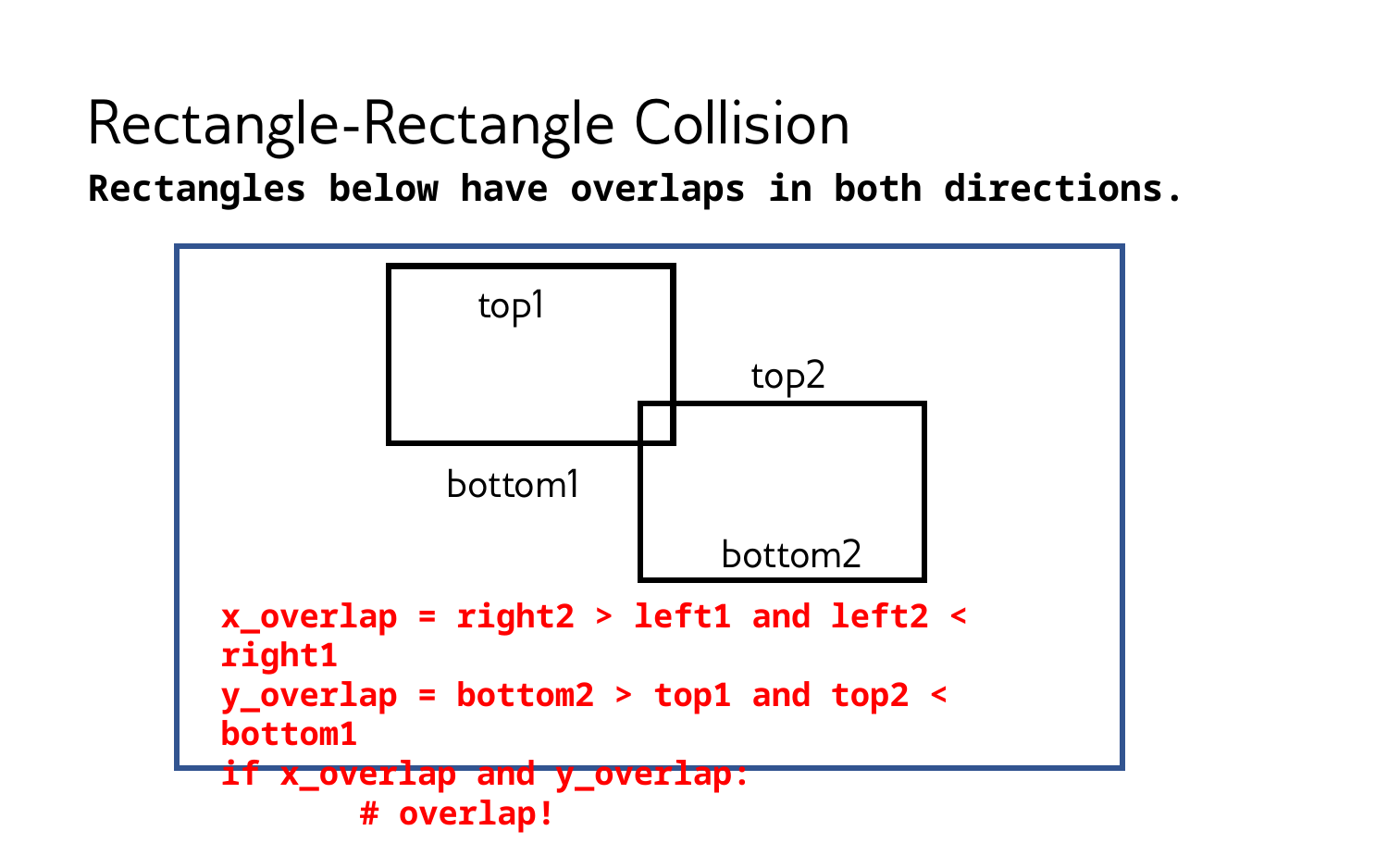

# Rectangle-Rectangle Collision
Rectangles below have overlaps in both directions.

top1
top2

bottom1
bottom2
x_overlap = right2 > left1 and left2 < right1
y_overlap = bottom2 > top1 and top2 < bottom1
if x_overlap and y_overlap:
	# overlap!